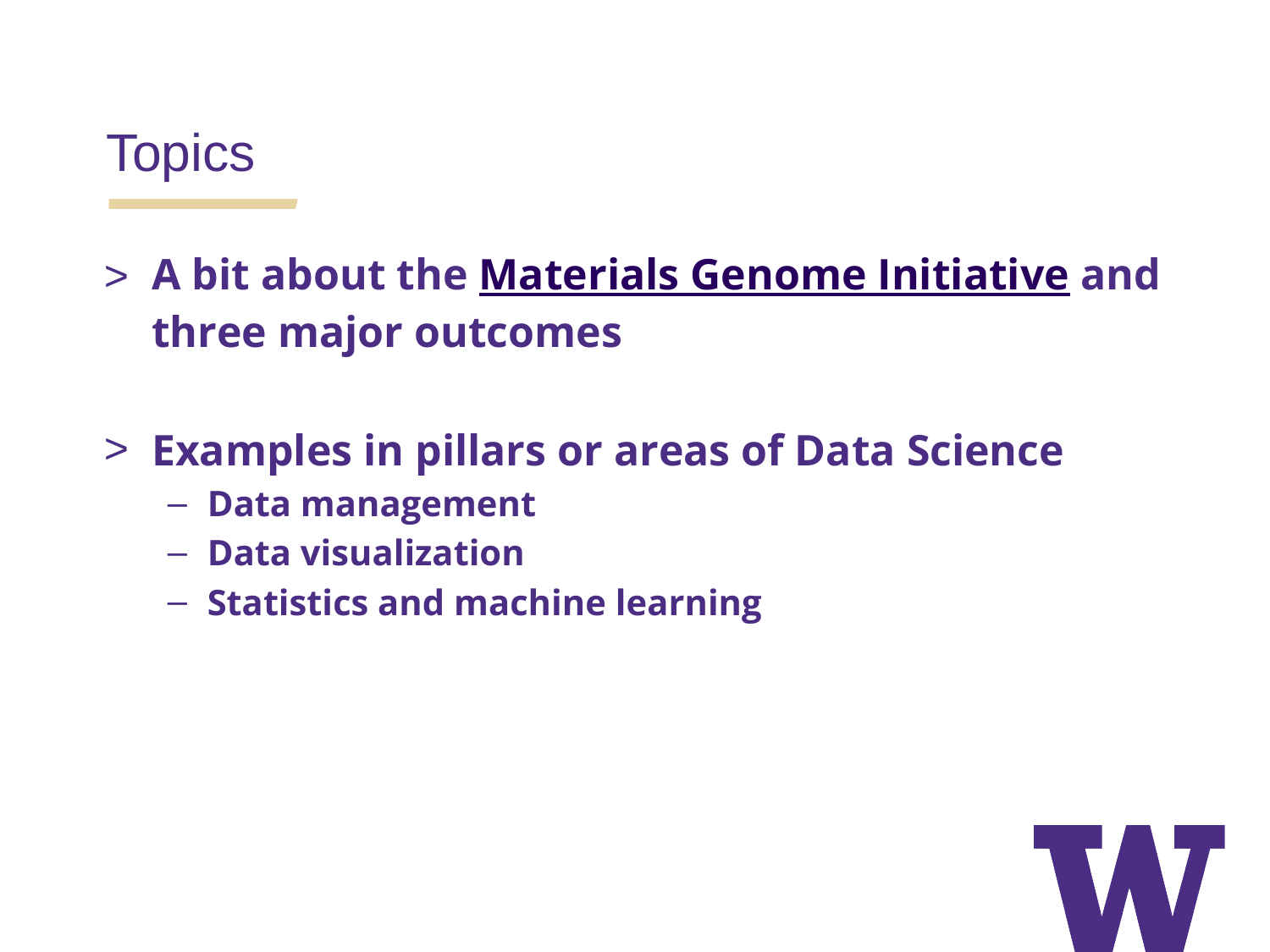

Topics
A bit about the Materials Genome Initiative and three major outcomes

Examples in pillars or areas of Data Science
Data management
Data visualization
Statistics and machine learning